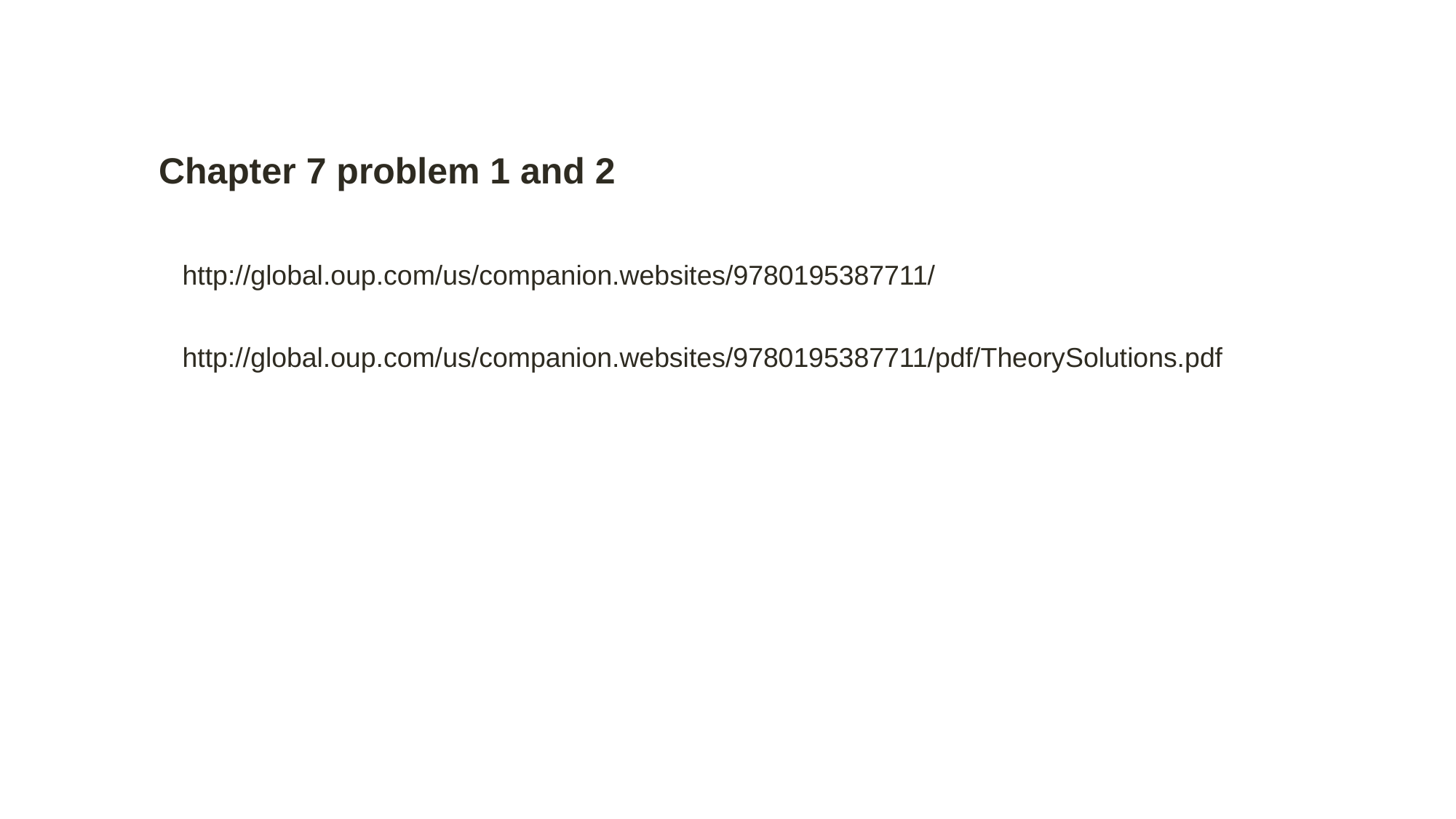

Chapter 7 problem 1 and 2
http://global.oup.com/us/companion.websites/9780195387711/
http://global.oup.com/us/companion.websites/9780195387711/pdf/TheorySolutions.pdf